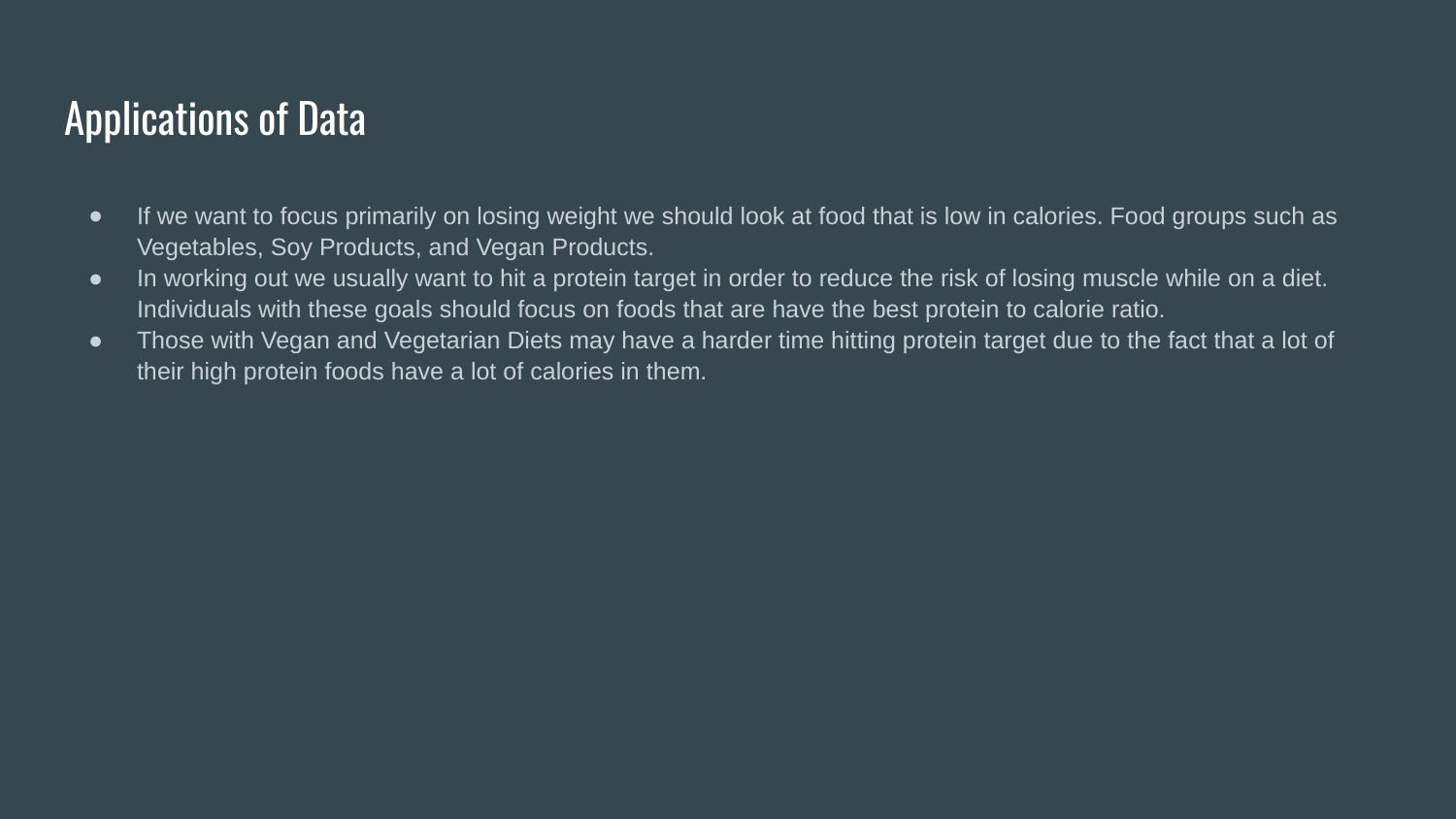

# Applications of Data
If we want to focus primarily on losing weight we should look at food that is low in calories. Food groups such as Vegetables, Soy Products, and Vegan Products.
In working out we usually want to hit a protein target in order to reduce the risk of losing muscle while on a diet. Individuals with these goals should focus on foods that are have the best protein to calorie ratio.
Those with Vegan and Vegetarian Diets may have a harder time hitting protein target due to the fact that a lot of their high protein foods have a lot of calories in them.